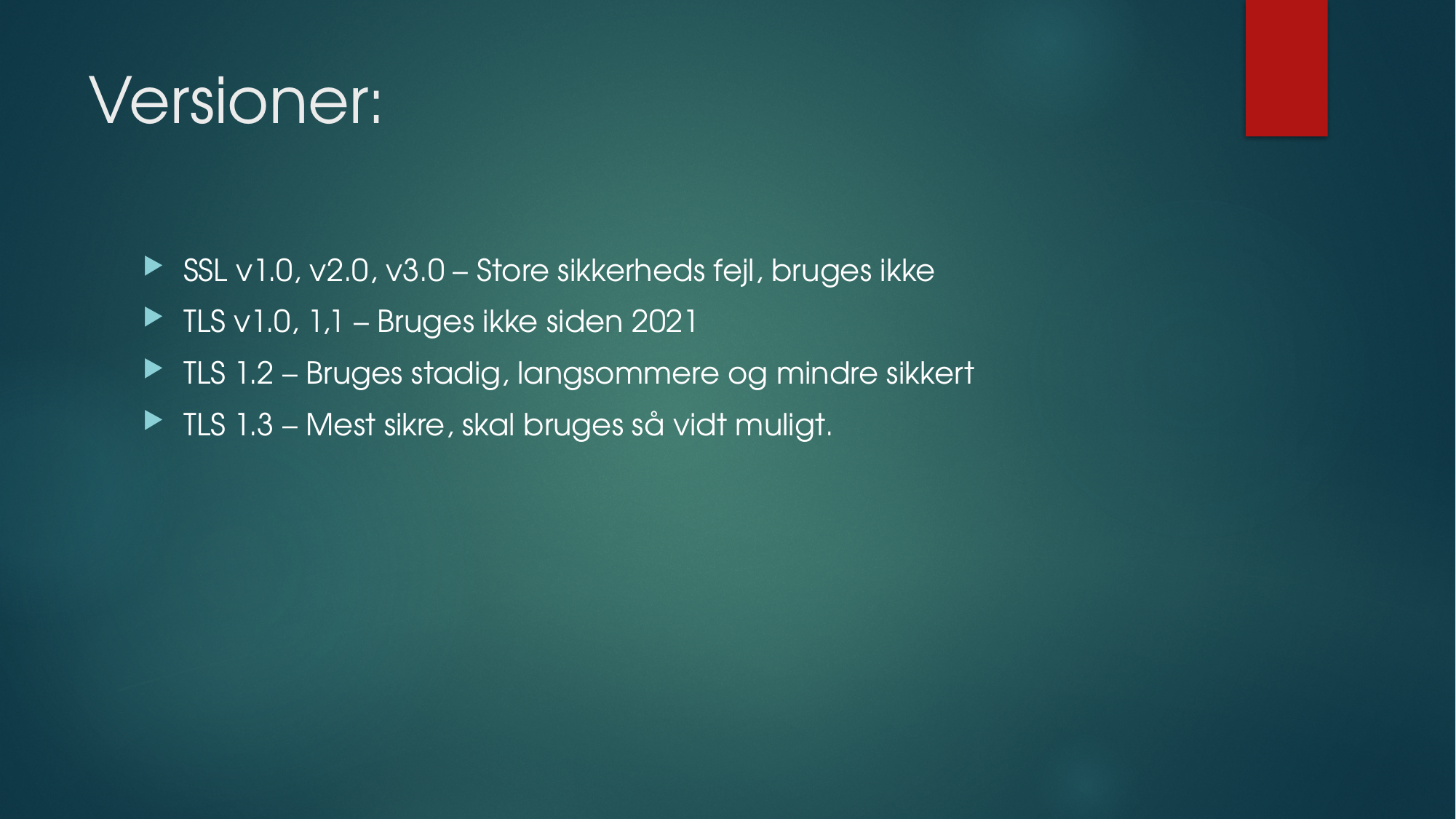

# Versioner:
SSL v1.0, v2.0, v3.0 – Store sikkerheds fejl, bruges ikke
TLS v1.0, 1,1 – Bruges ikke siden 2021
TLS 1.2 – Bruges stadig, langsommere og mindre sikkert
TLS 1.3 – Mest sikre, skal bruges så vidt muligt.